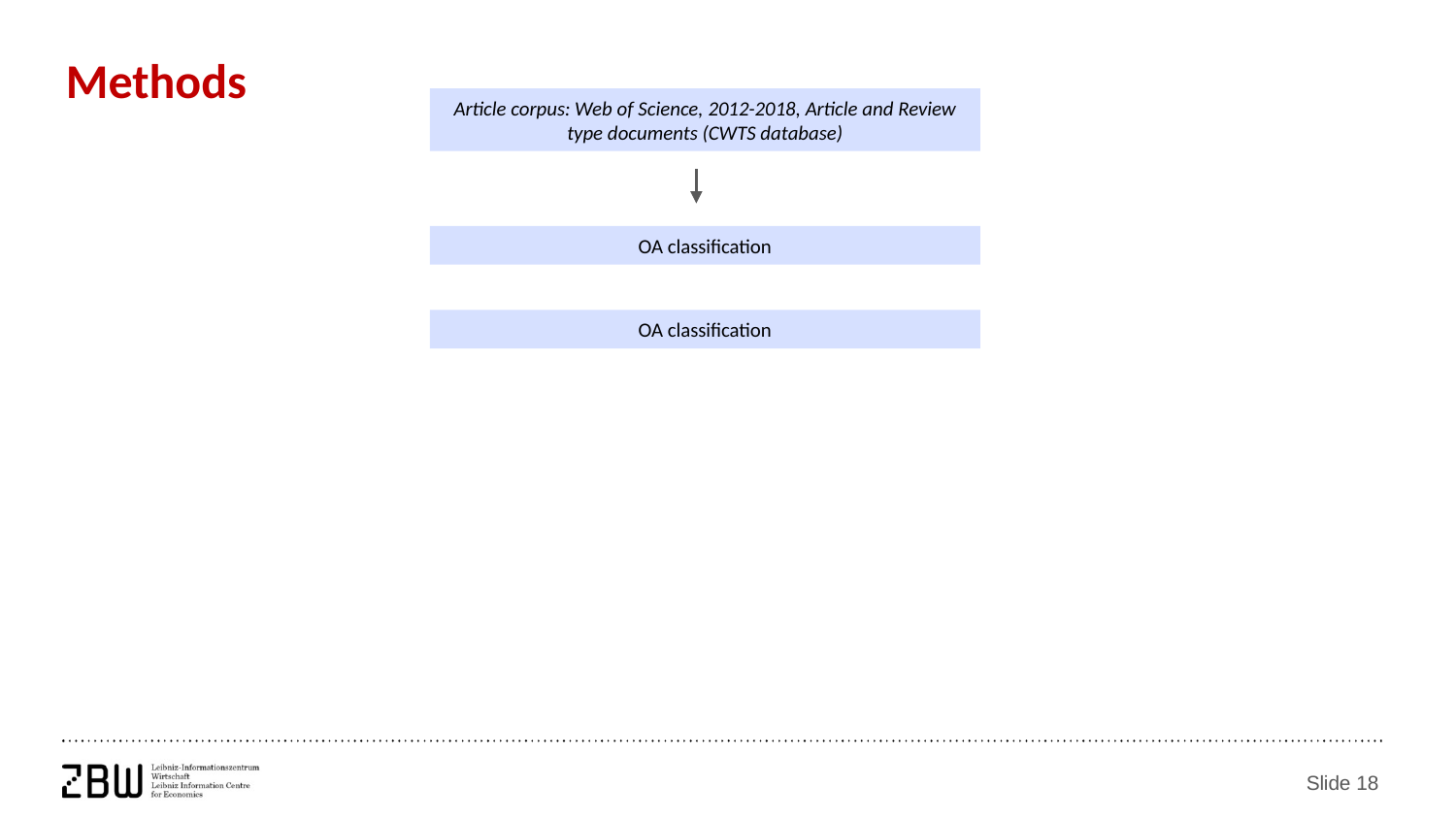

Methods

Article corpus: Web of Science, 2012-2018, Article and Review type documents (CWTS database)
OA classification
OA classification
Slide 18